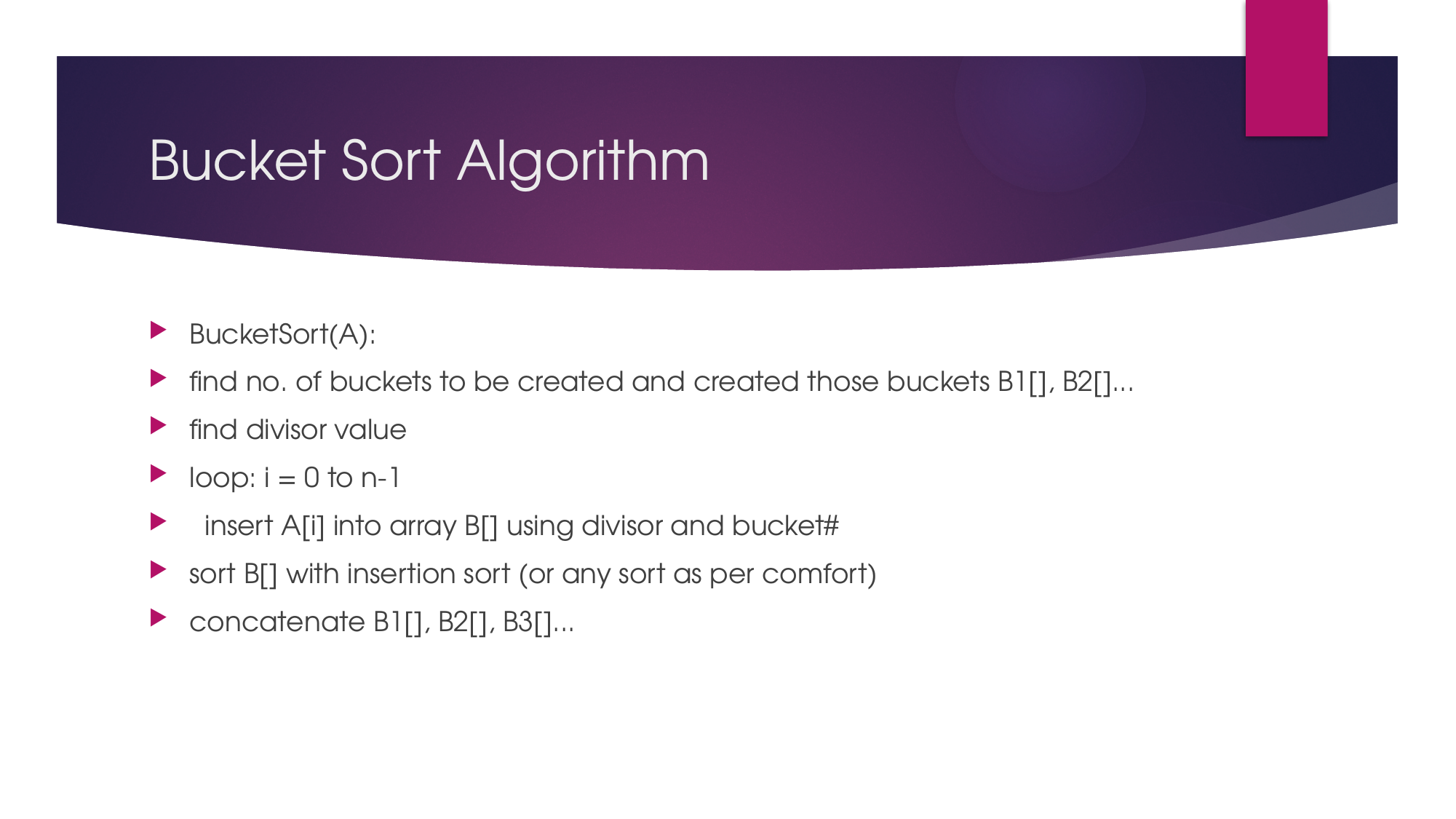

# Bucket Sort Algorithm
BucketSort(A):
find no. of buckets to be created and created those buckets B1[], B2[]...
find divisor value
loop: i = 0 to n-1
  insert A[i] into array B[] using divisor and bucket#
sort B[] with insertion sort (or any sort as per comfort)
concatenate B1[], B2[], B3[]...